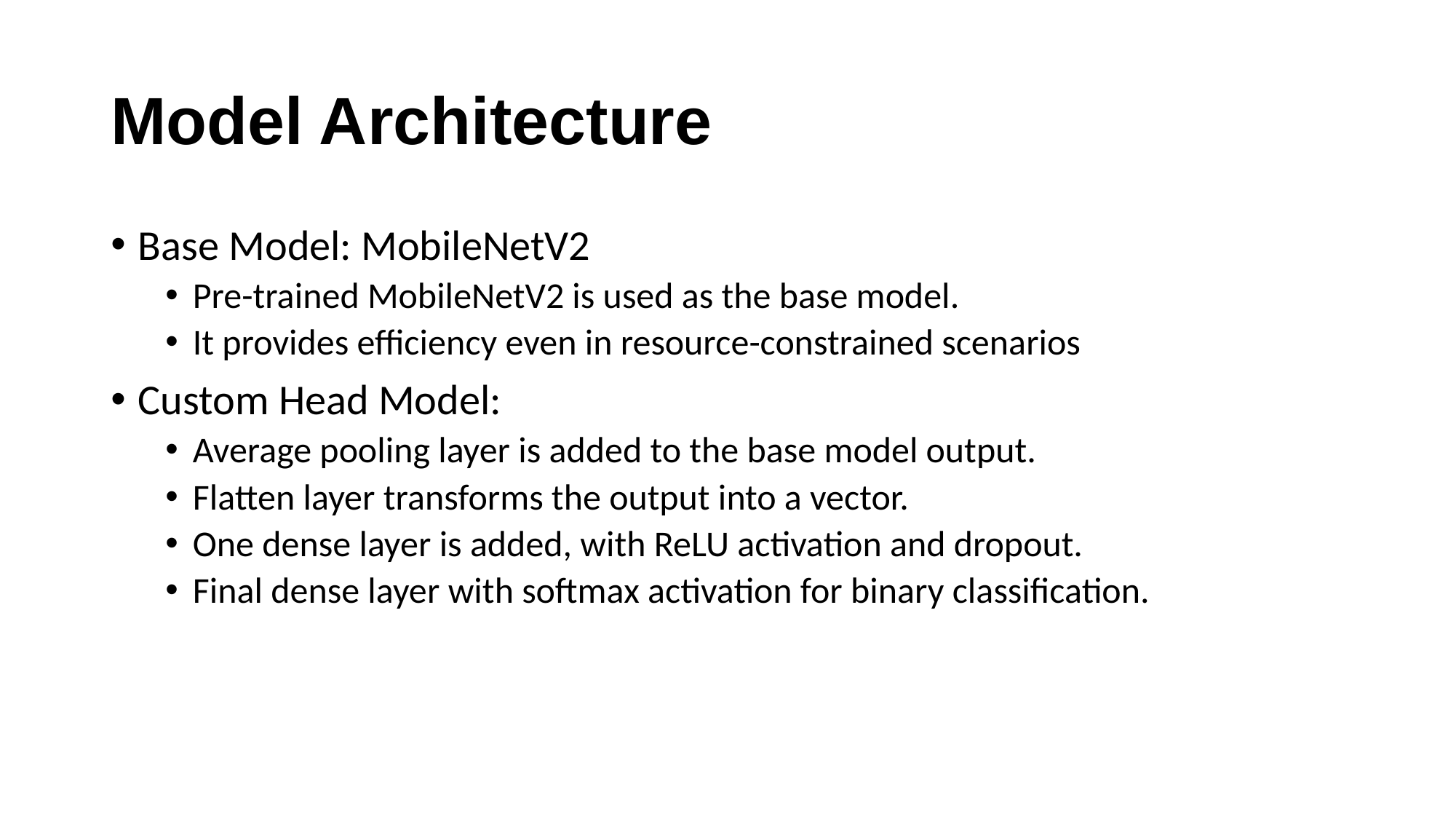

# Model Architecture
Base Model: MobileNetV2
Pre-trained MobileNetV2 is used as the base model.
It provides efficiency even in resource-constrained scenarios
Custom Head Model:
Average pooling layer is added to the base model output.
Flatten layer transforms the output into a vector.
One dense layer is added, with ReLU activation and dropout.
Final dense layer with softmax activation for binary classification.